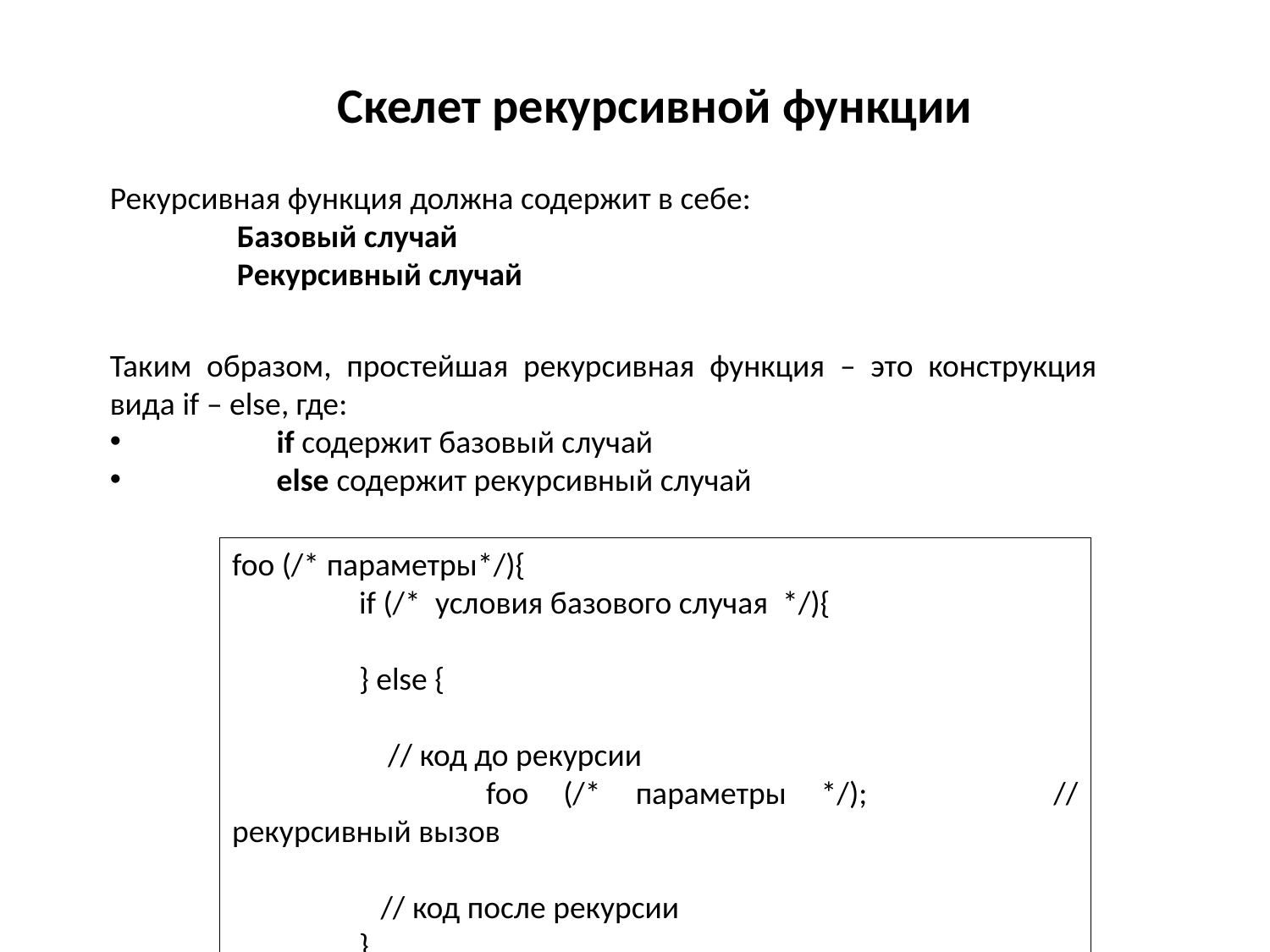

Скелет рекурсивной функции
Рекурсивная функция должна содержит в себе:
	Базовый случай
	Рекурсивный случай
Таким образом, простейшая рекурсивная функция – это конструкция вида if – else, где:
	if содержит базовый случай
	else содержит рекурсивный случай
foo (/* параметры*/){
	if (/*  условия базового случая  */){

	} else {
							    // код до рекурсии
		foo (/* параметры */);	   // рекурсивный вызов
							   // код после рекурсии
	}
}